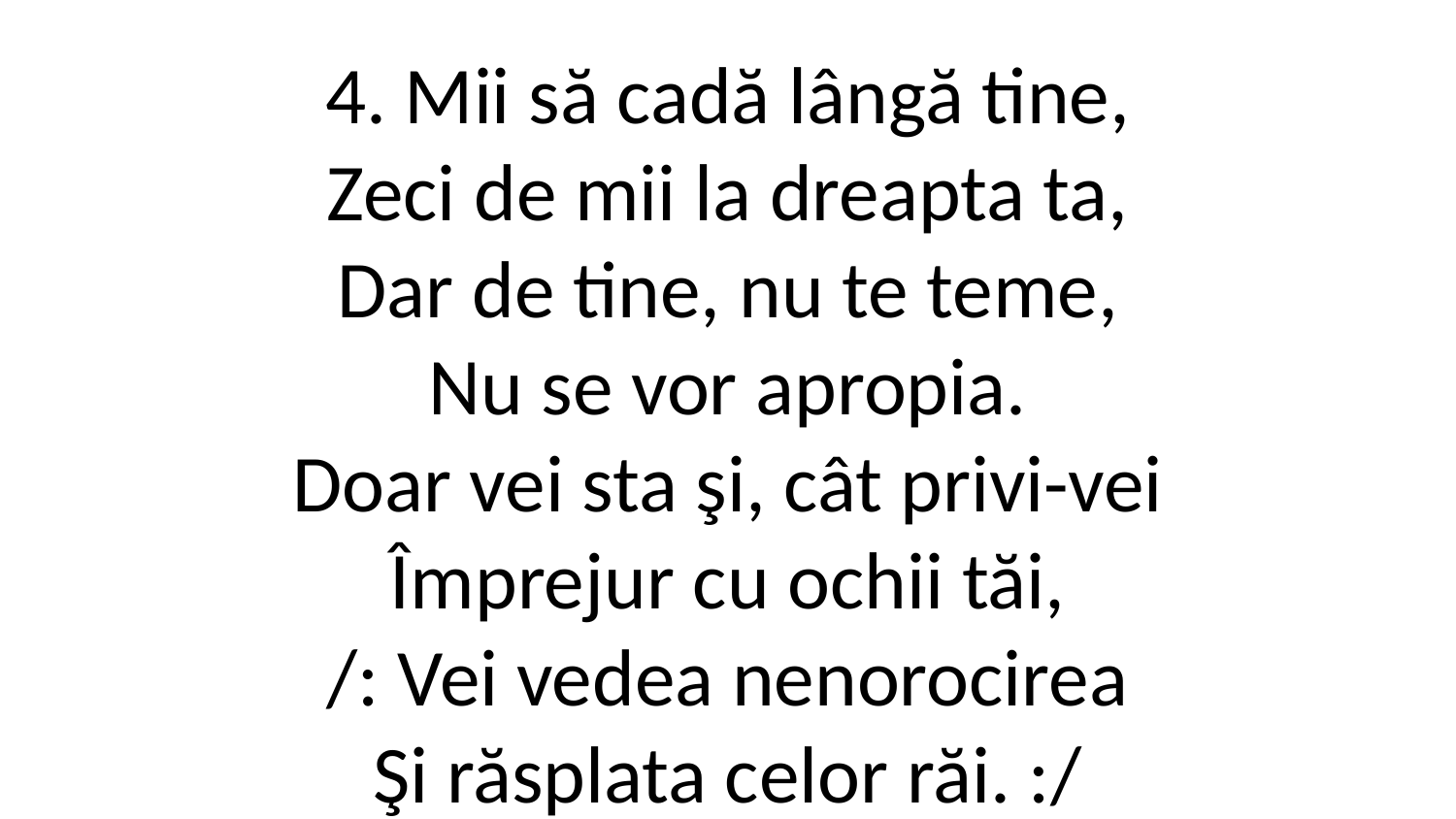

4. Mii să cadă lângă tine,
Zeci de mii la dreapta ta,
Dar de tine, nu te teme,
Nu se vor apropia.
Doar vei sta şi, cât privi-vei
Împrejur cu ochii tăi,
/: Vei vedea nenorocirea
Şi răsplata celor răi. :/